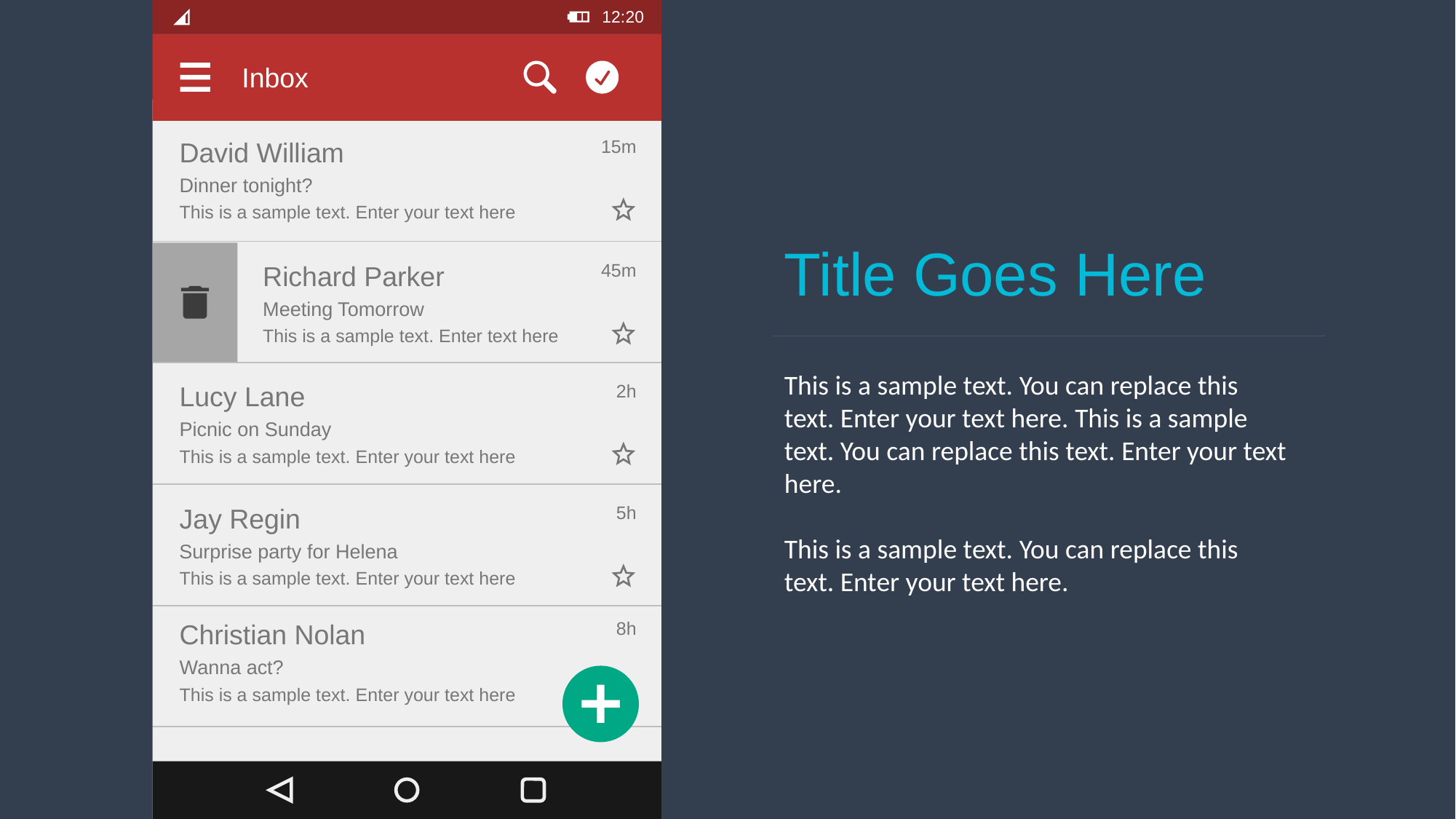

12:20

Inbox

|  |
| --- |
|  |
|  |
|  |
|  |
David William
15m
Dinner tonight?
This is a sample text. Enter your text here

Title Goes Here

Richard Parker
45m
Meeting Tomorrow
This is a sample text. Enter text here

This is a sample text. You can replace this text. Enter your text here. This is a sample text. You can replace this text. Enter your text here.

This is a sample text. You can replace this text. Enter your text here.

Lucy Lane
2h
Picnic on Sunday
This is a sample text. Enter your text here

Jay Regin
5h
Surprise party for Helena
This is a sample text. Enter your text here

Christian Nolan
8h
Wanna act?
This is a sample text. Enter your text here